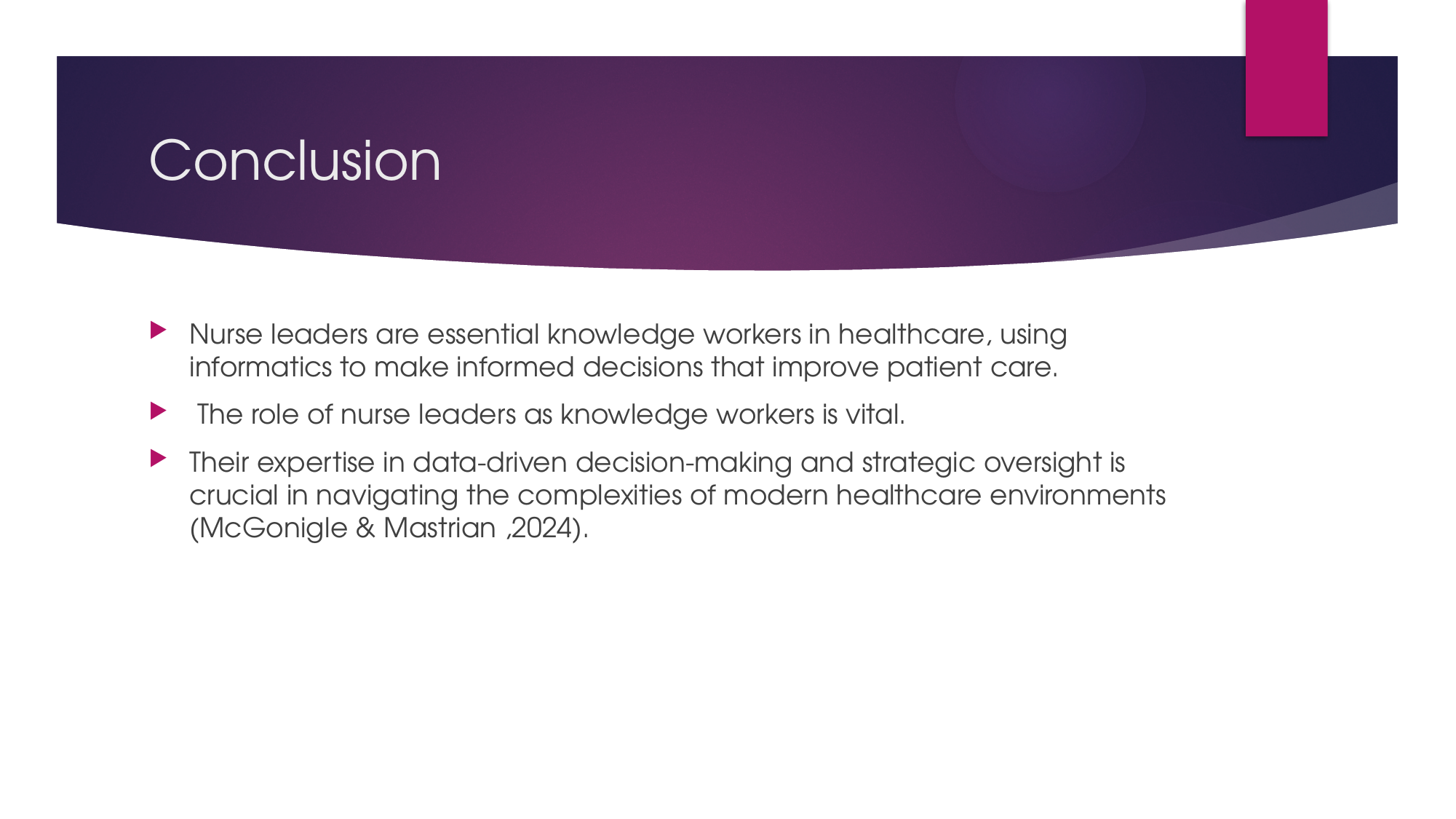

# Conclusion
Nurse leaders are essential knowledge workers in healthcare, using informatics to make informed decisions that improve patient care.
 The role of nurse leaders as knowledge workers is vital.
Their expertise in data-driven decision-making and strategic oversight is  crucial in navigating the complexities of modern healthcare environments (McGonigle & Mastrian ,2024).